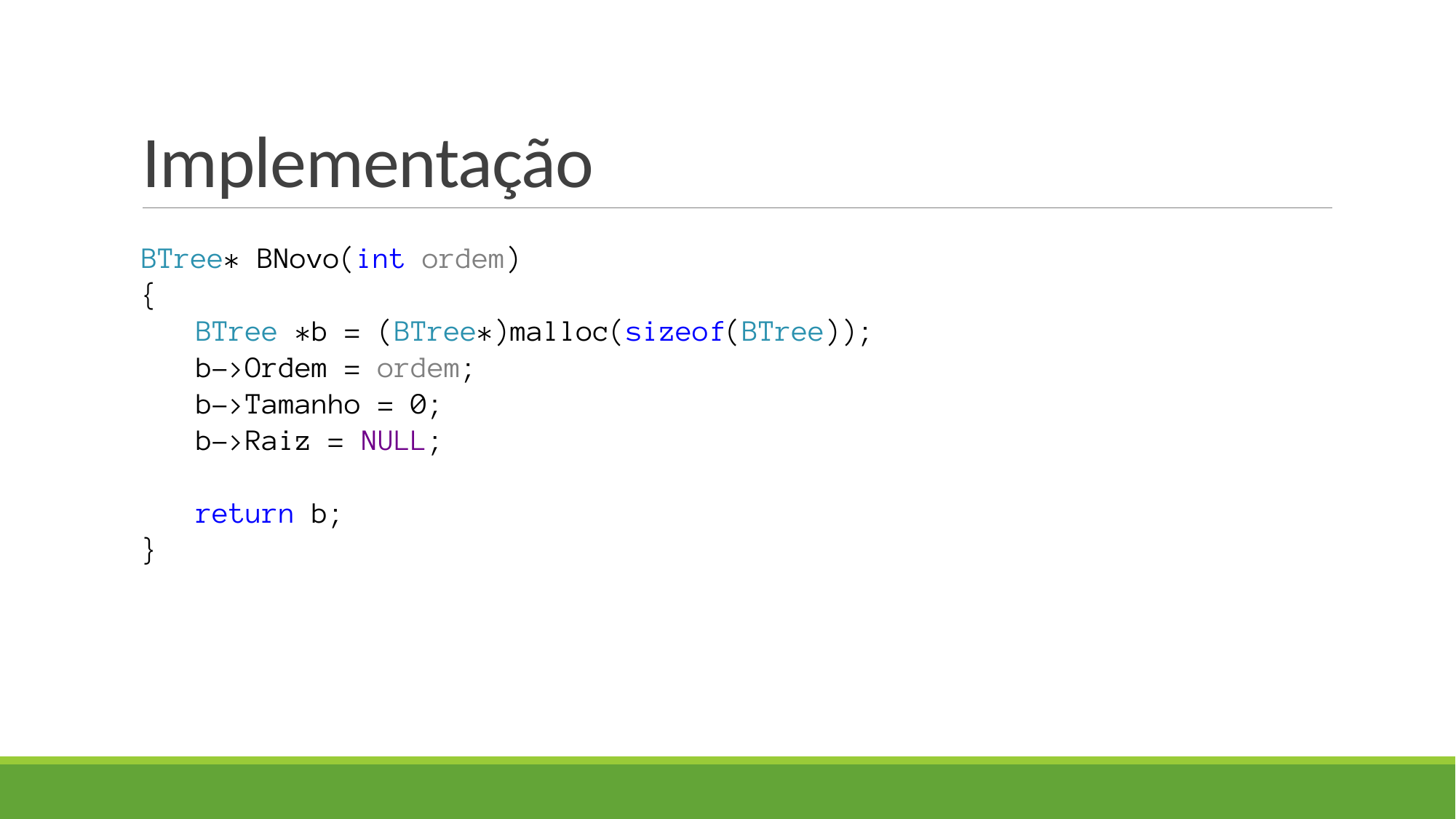

# Implementação
BTree* BNovo(int ordem)
{
BTree *b = (BTree*)malloc(sizeof(BTree));
b->Ordem = ordem;
b->Tamanho = 0;
b->Raiz = NULL;

return b;
}